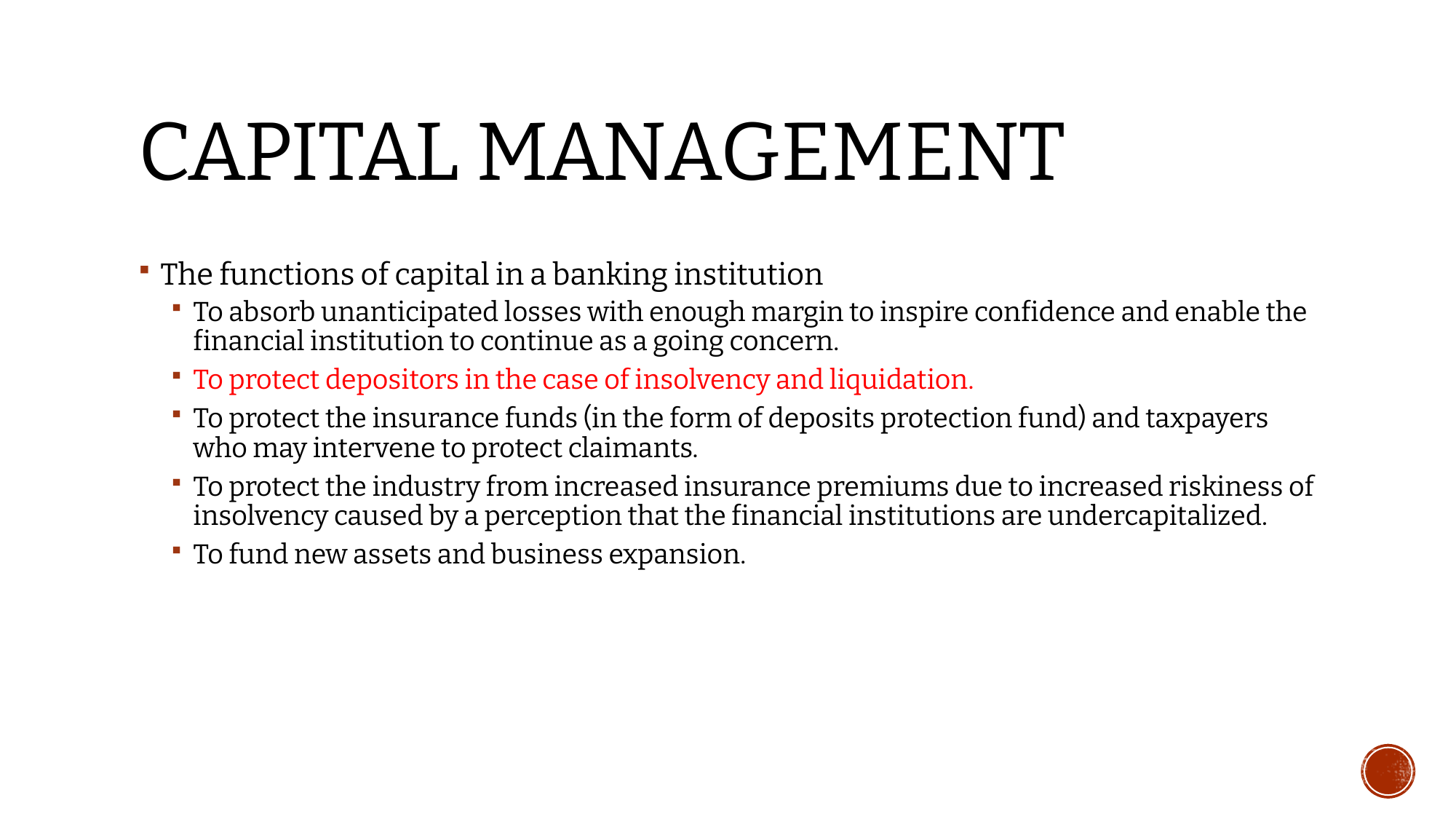

# Capital Management
The functions of capital in a banking institution
To absorb unanticipated losses with enough margin to inspire confidence and enable the financial institution to continue as a going concern.
To protect depositors in the case of insolvency and liquidation.
To protect the insurance funds (in the form of deposits protection fund) and taxpayers who may intervene to protect claimants.
To protect the industry from increased insurance premiums due to increased riskiness of insolvency caused by a perception that the financial institutions are undercapitalized.
To fund new assets and business expansion.